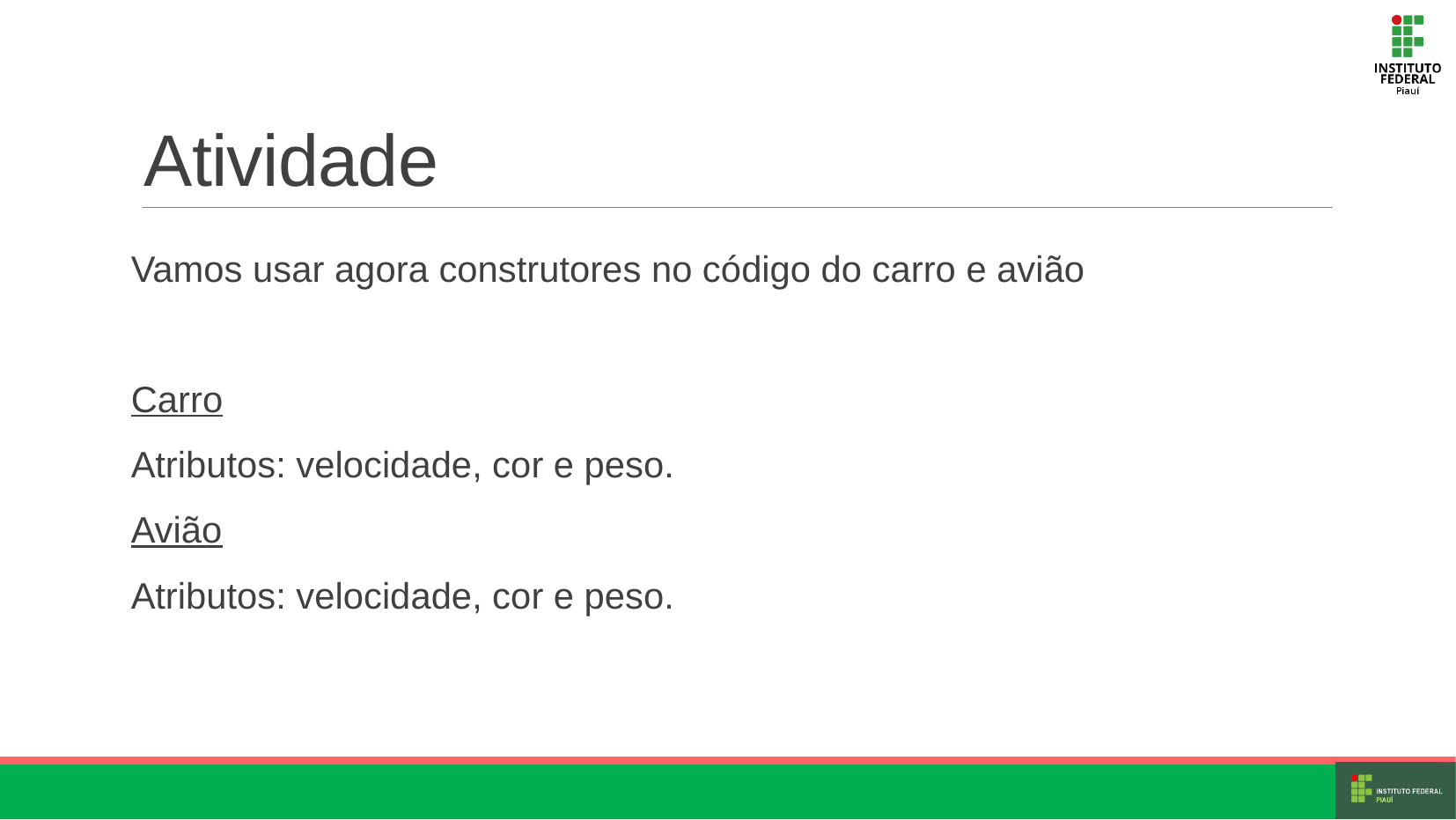

# Atividade
Vamos usar agora construtores no código do carro e avião

Carro
Atributos: velocidade, cor e peso.
Avião
Atributos: velocidade, cor e peso.